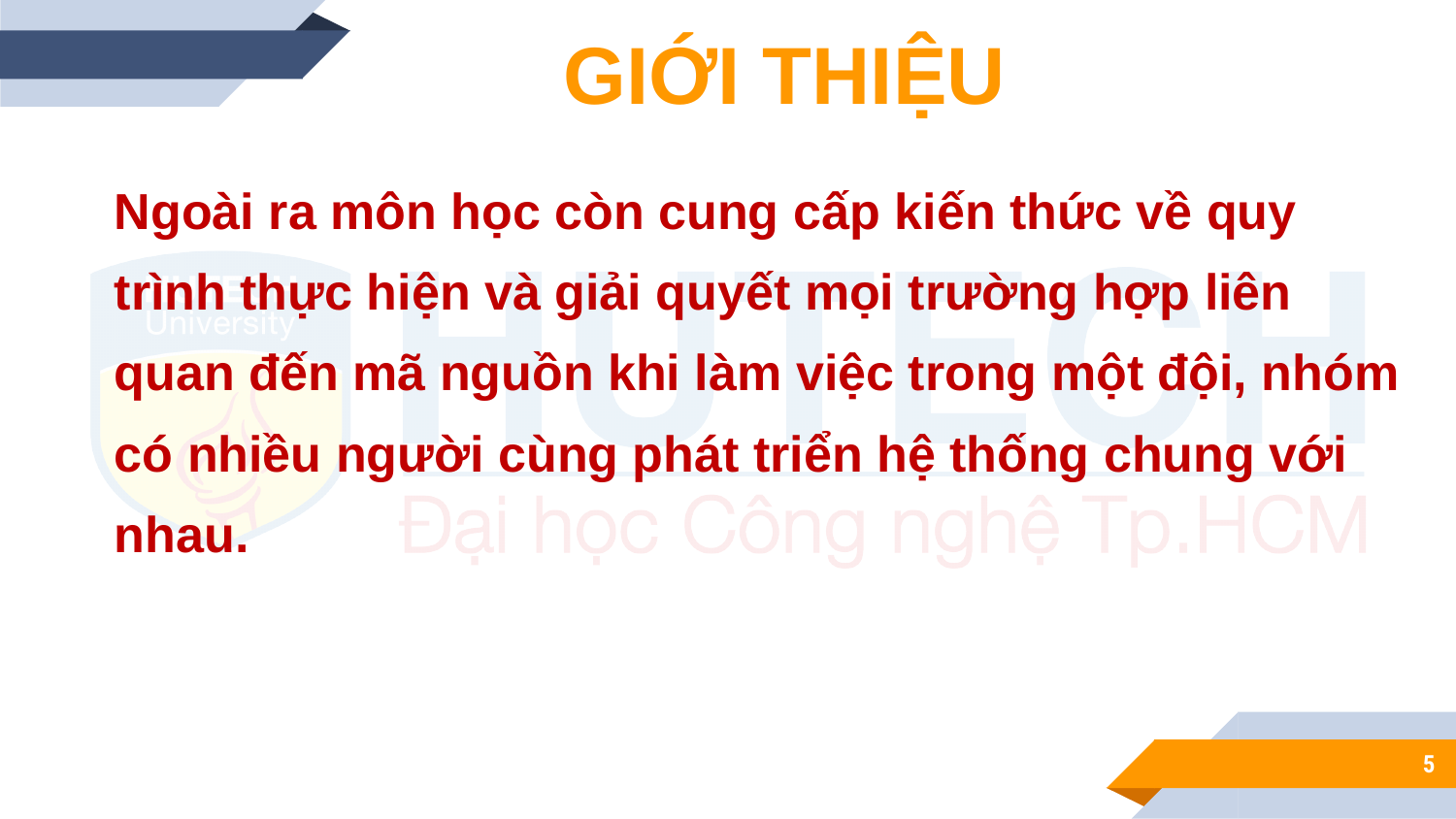

GIỚI THIỆU
Ngoài ra môn học còn cung cấp kiến thức về quy trình thực hiện và giải quyết mọi trường hợp liên quan đến mã nguồn khi làm việc trong một đội, nhóm có nhiều người cùng phát triển hệ thống chung với nhau.
5